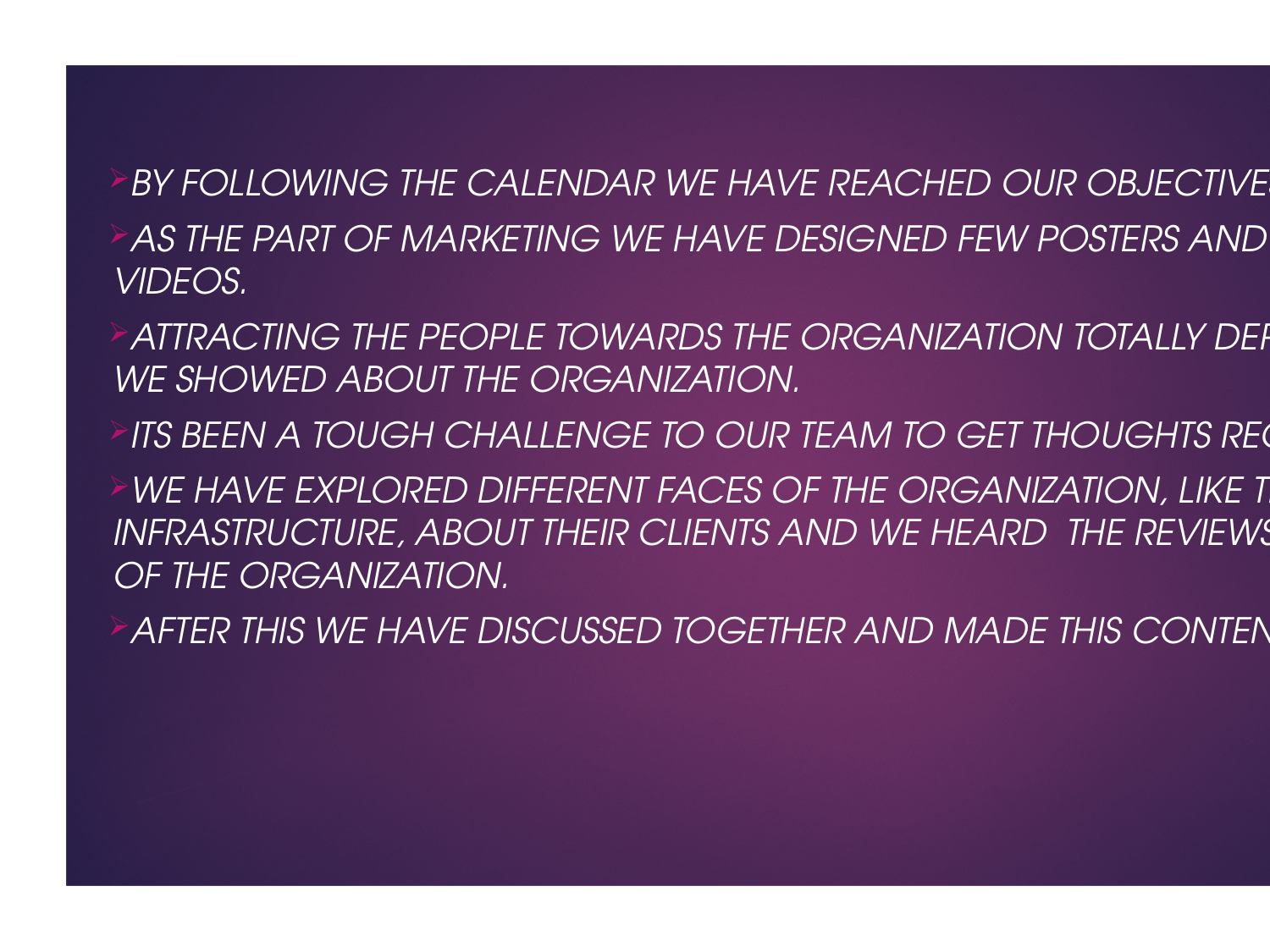

By following the calendar we have reached our objectives.
As the part of marketing we have designed few posters and also advertising videos.
Attracting the people towards the organization totally depends on the  way we showed about the organization.
Its been a tough challenge to our team to get thoughts regarding content.
We have explored different faces of the organization, like their infrastructure, about their clients and we heard  the reviews of the employees of the organization.
After this we have discussed together and made this content.